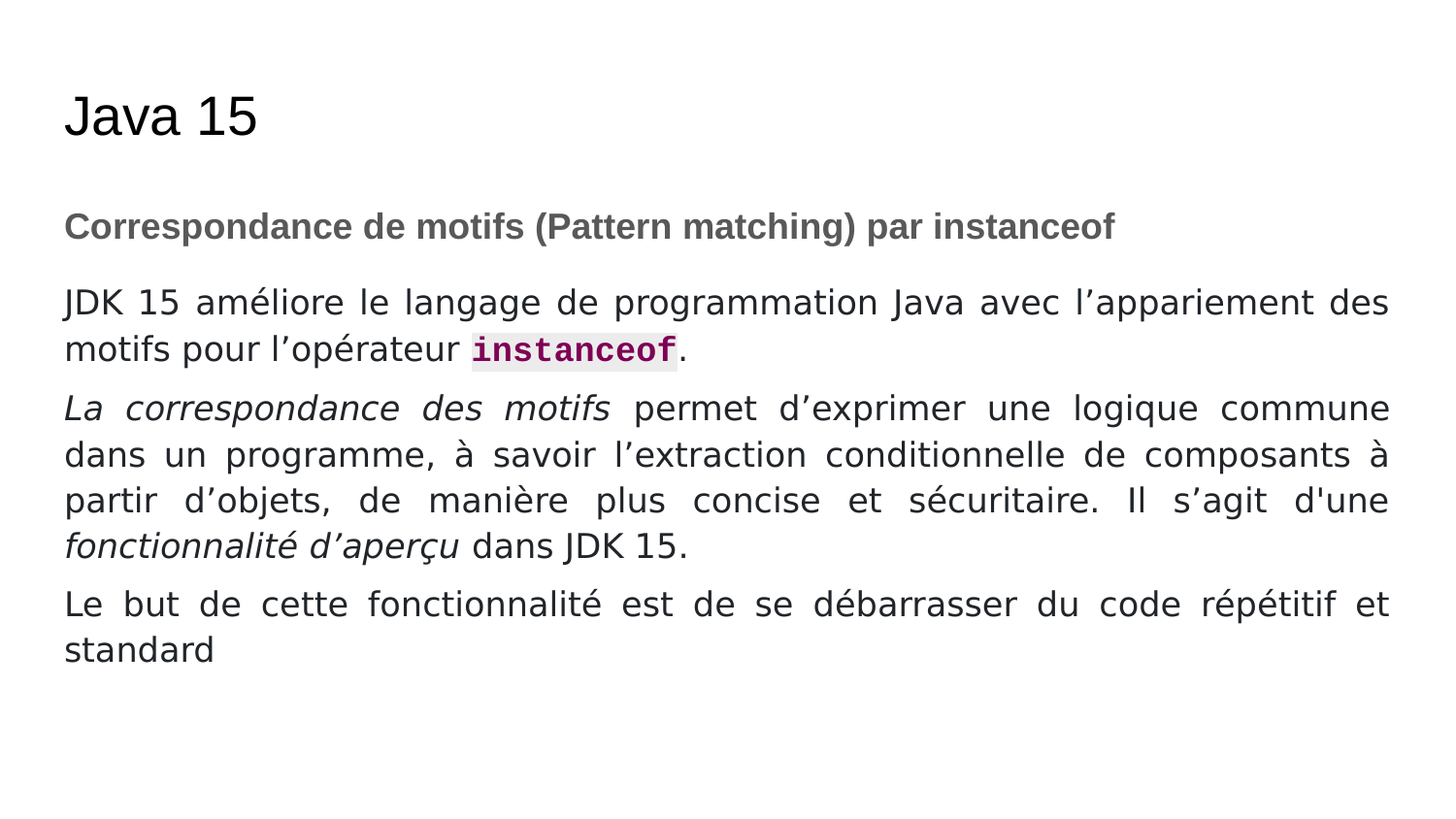

# Java 15

Correspondance de motifs (Pattern matching) par instanceof
JDK 15 améliore le langage de programmation Java avec l’appariement des motifs pour l’opérateur instanceof.
La correspondance des motifs permet d’exprimer une logique commune dans un programme, à savoir l’extraction conditionnelle de composants à partir d’objets, de manière plus concise et sécuritaire. Il s’agit d'une fonctionnalité d’aperçu dans JDK 15.
Le but de cette fonctionnalité est de se débarrasser du code répétitif et standard